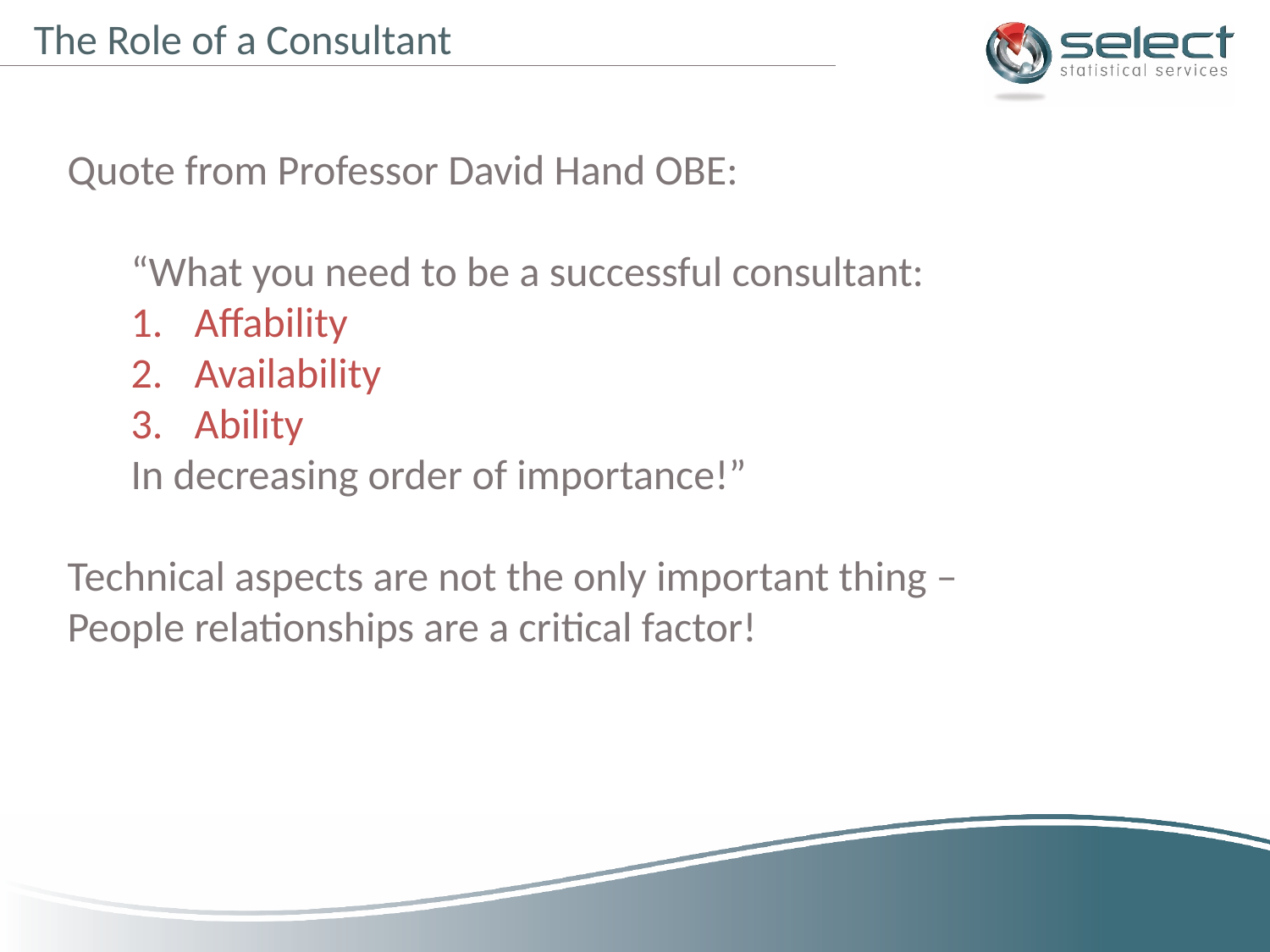

The Role of a Consultant
Quote from Professor David Hand OBE:

“What you need to be a successful consultant:
Affability
Availability
Ability
In decreasing order of importance!”

Technical aspects are not the only important thing –
People relationships are a critical factor!